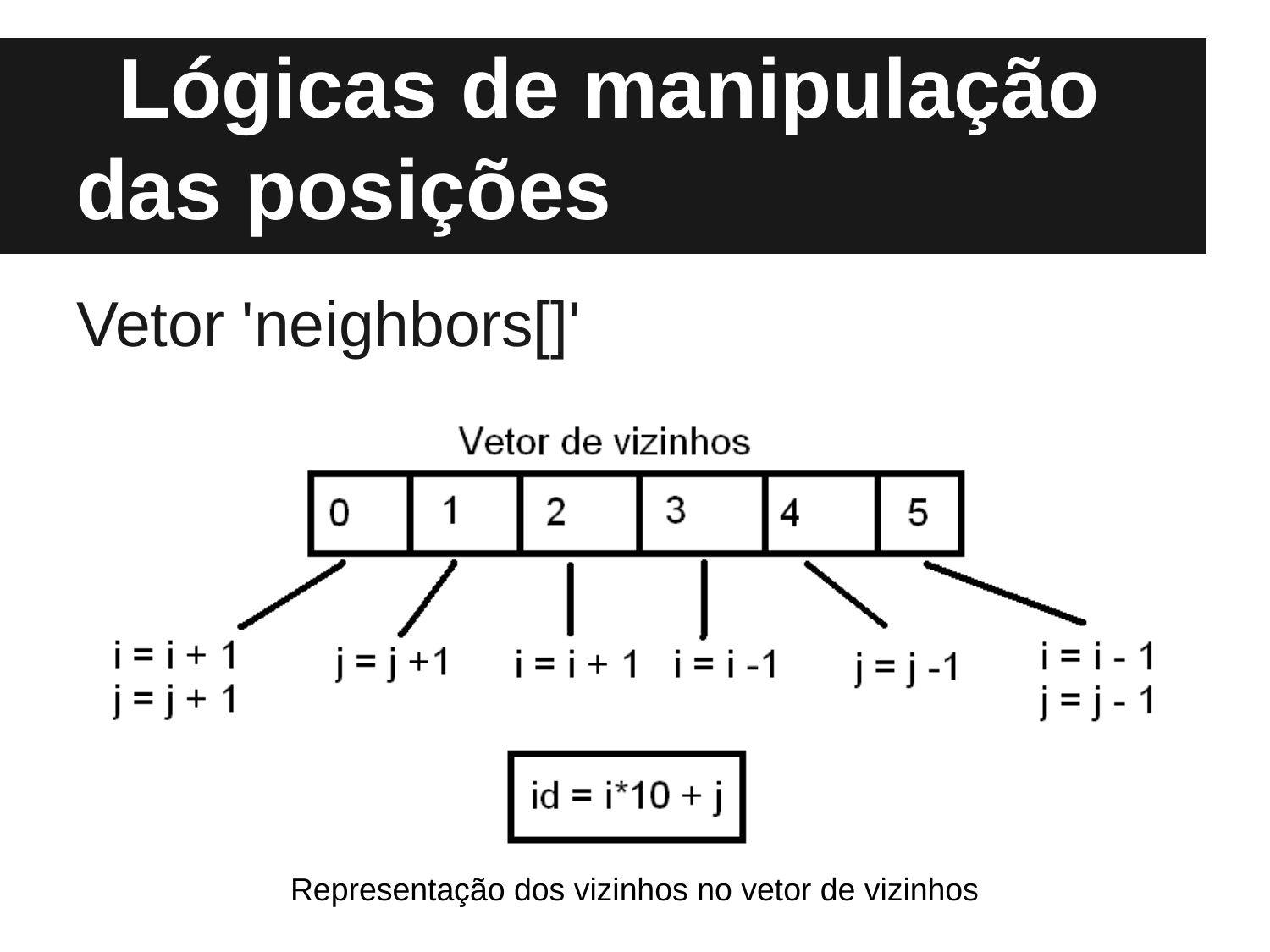

# Lógicas de manipulação das posições
Vetor 'neighbors[]'

Representação dos vizinhos no vetor de vizinhos